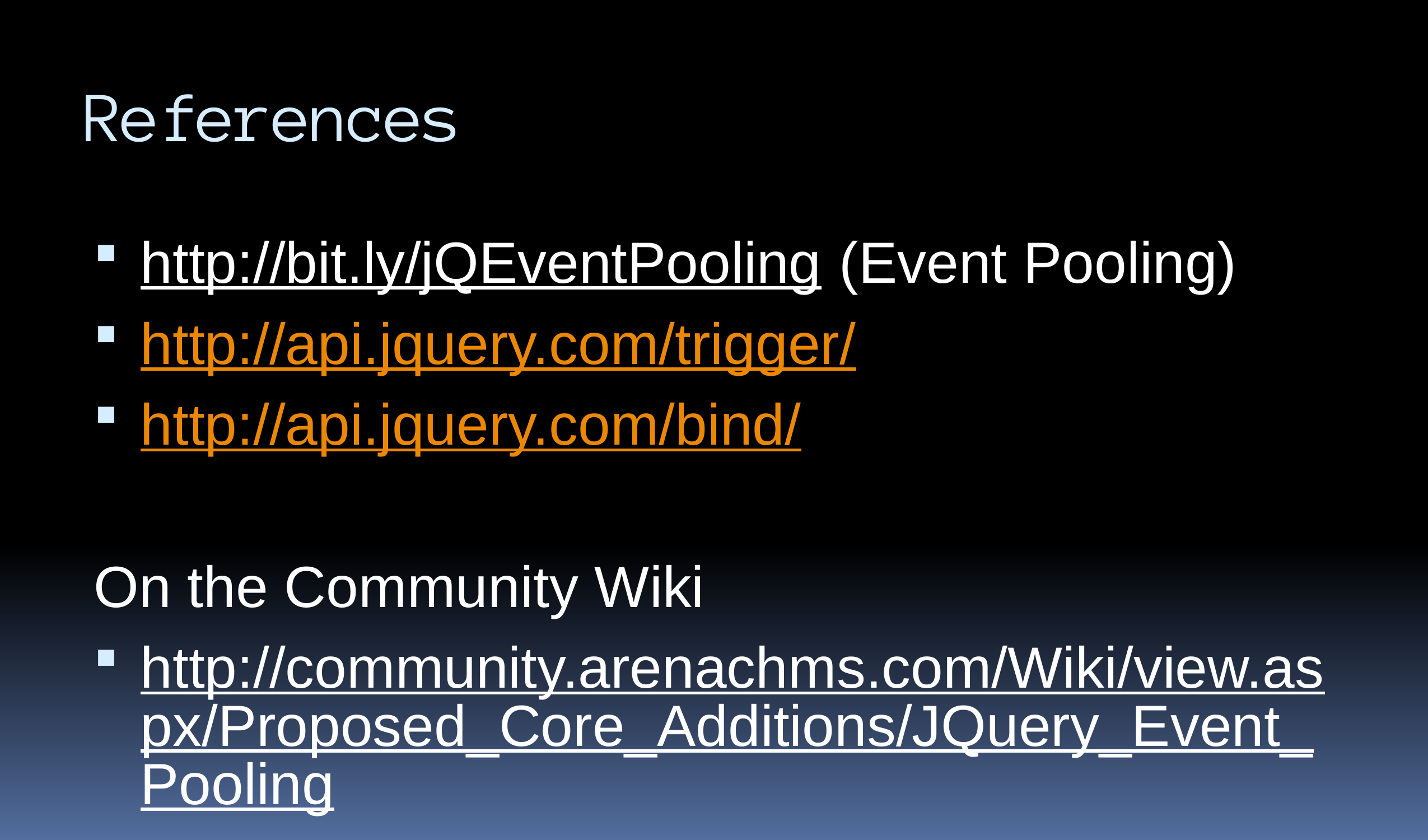

# References
http://bit.ly/jQEventPooling (Event Pooling)
http://api.jquery.com/trigger/
http://api.jquery.com/bind/

On the Community Wiki
http://community.arenachms.com/Wiki/view.aspx/Proposed_Core_Additions/JQuery_Event_Pooling